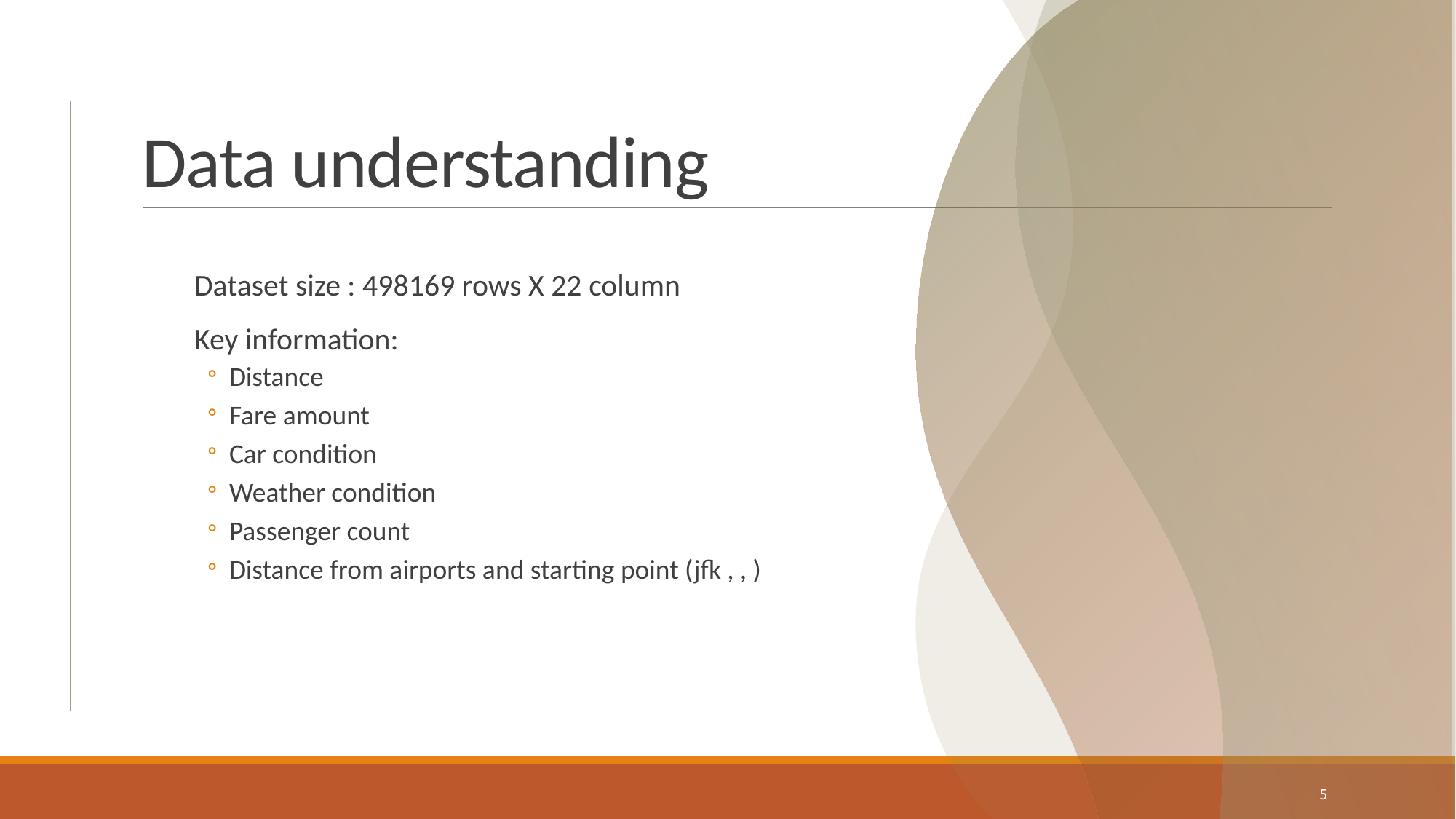

# Data understanding
Dataset size : 498169 rows X 22 column
Key information:
Distance
Fare amount
Car condition
Weather condition
Passenger count
Distance from airports and starting point (jfk , , )

5